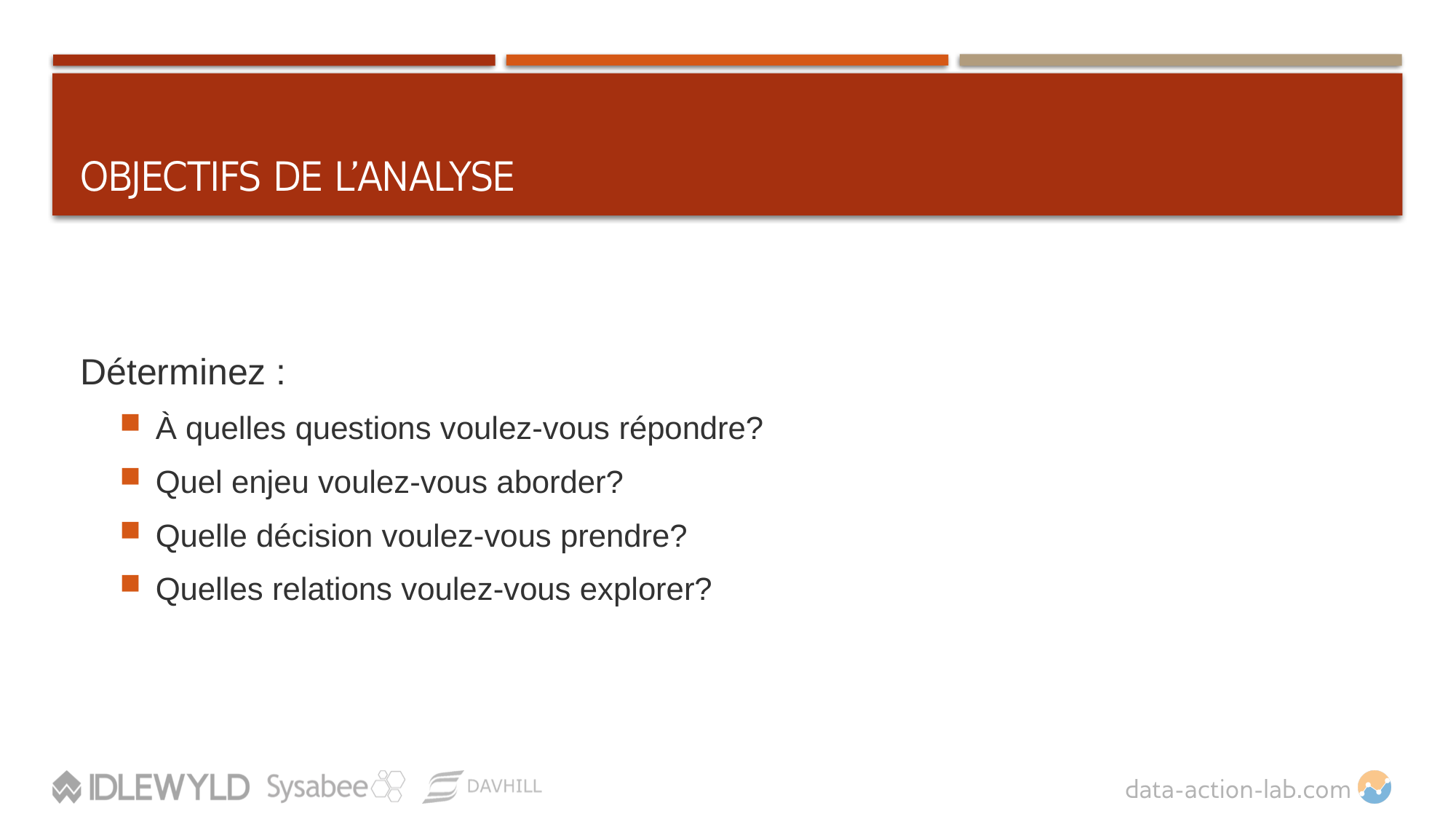

# Objectifs de l’analyse
Déterminez :
À quelles questions voulez-vous répondre?
Quel enjeu voulez-vous aborder?
Quelle décision voulez-vous prendre?
Quelles relations voulez-vous explorer?